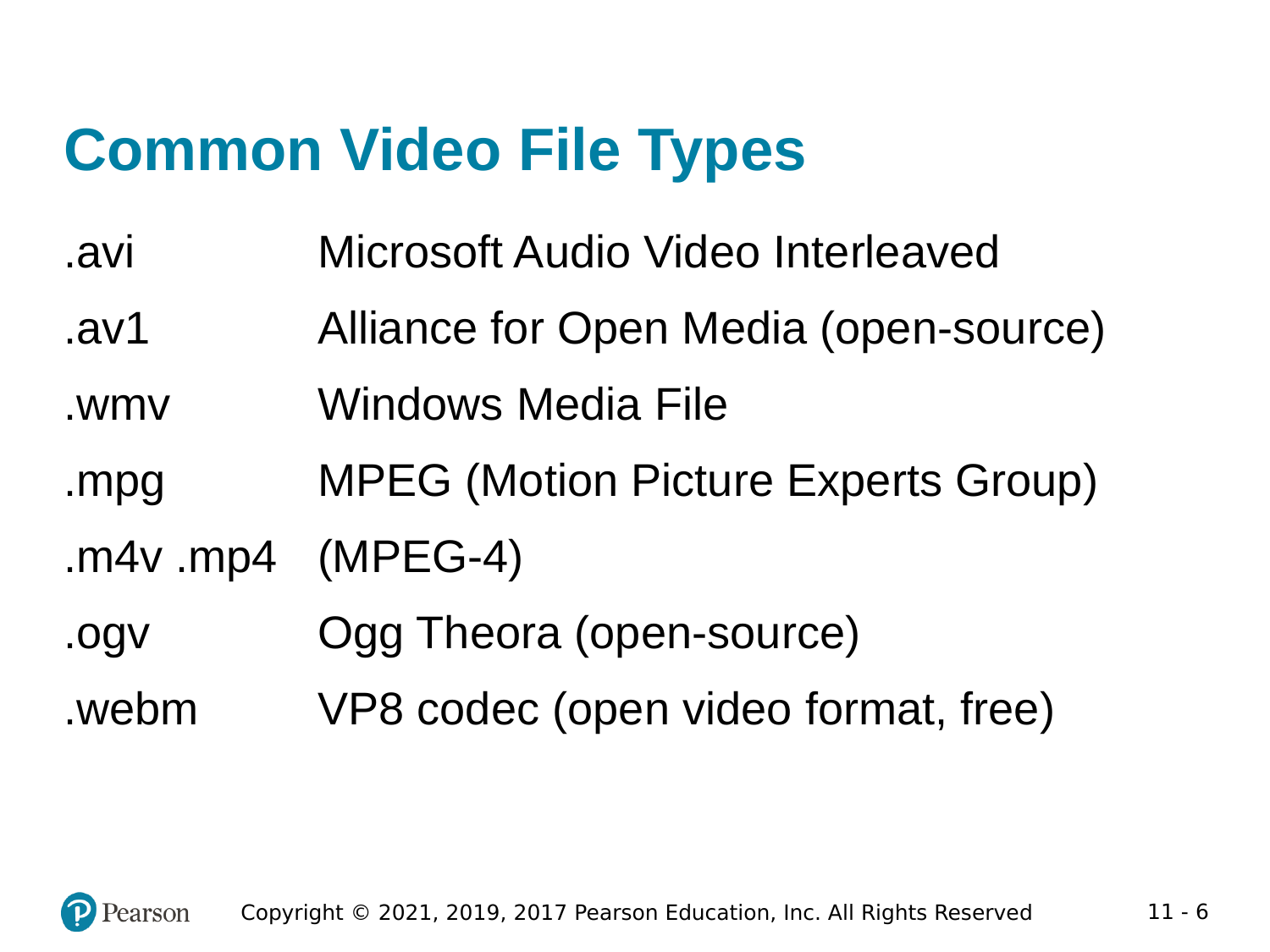

# Common Video File Types
.avi    		Microsoft Audio Video Interleaved
.av1		Alliance for Open Media (open-source)
.wmv		Windows Media File
.mpg		MPEG (Motion Picture Experts Group)
.m4v .mp4	(MPEG-4)
.ogv       	Ogg Theora (open-source)
.webm	VP8 codec (open video format, free)